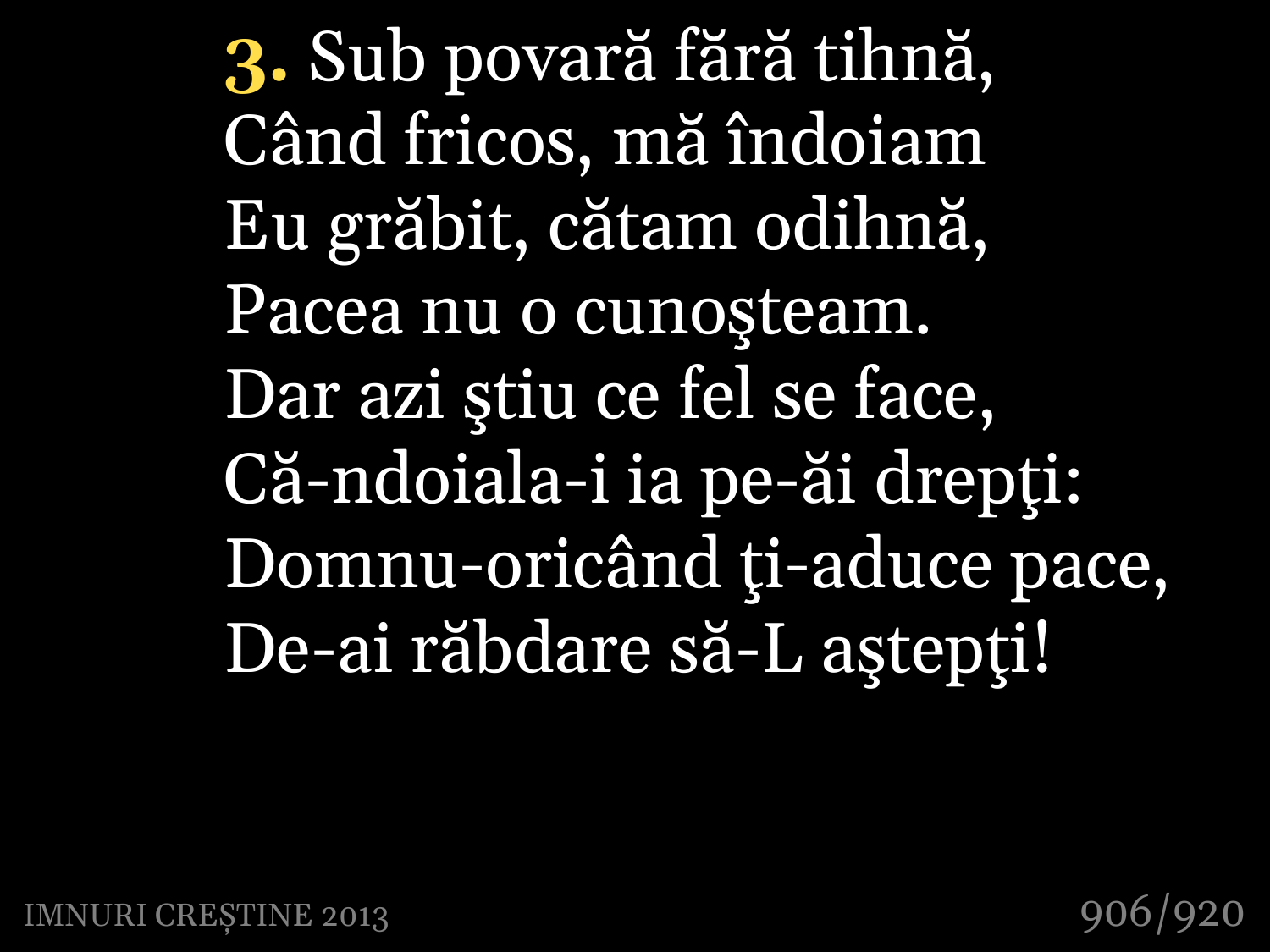

3. Sub povară fără tihnă,
Când fricos, mă îndoiam
Eu grăbit, cătam odihnă,
Pacea nu o cunoşteam.
Dar azi ştiu ce fel se face,
Că-ndoiala-i ia pe-ăi drepţi:
Domnu-oricând ţi-aduce pace,
De-ai răbdare să-L aştepţi!
906/920
IMNURI CREȘTINE 2013